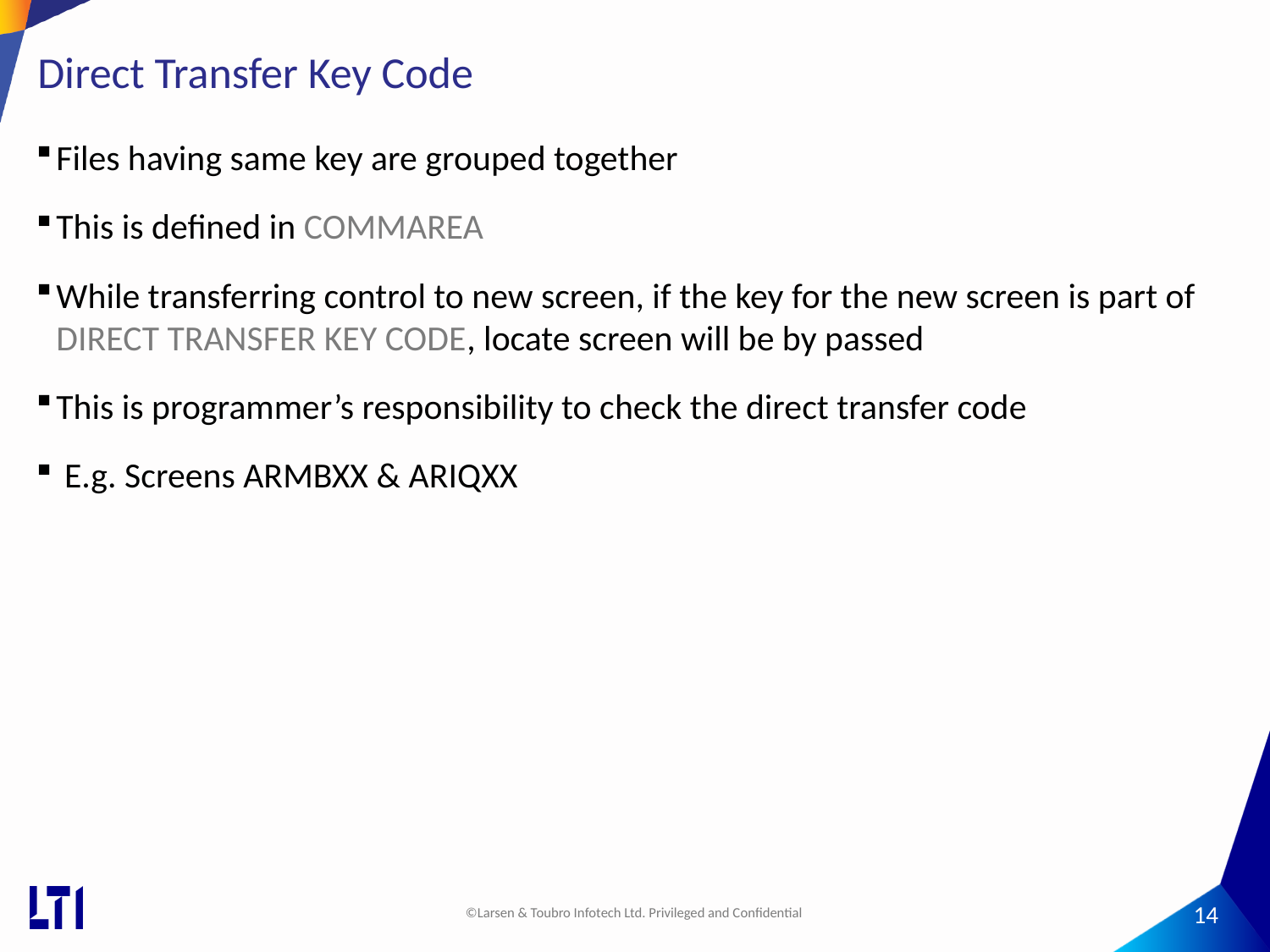

# Direct Transfer Key Code
Files having same key are grouped together
This is defined in COMMAREA
While transferring control to new screen, if the key for the new screen is part of DIRECT TRANSFER KEY CODE, locate screen will be by passed
This is programmer’s responsibility to check the direct transfer code
 E.g. Screens ARMBXX & ARIQXX